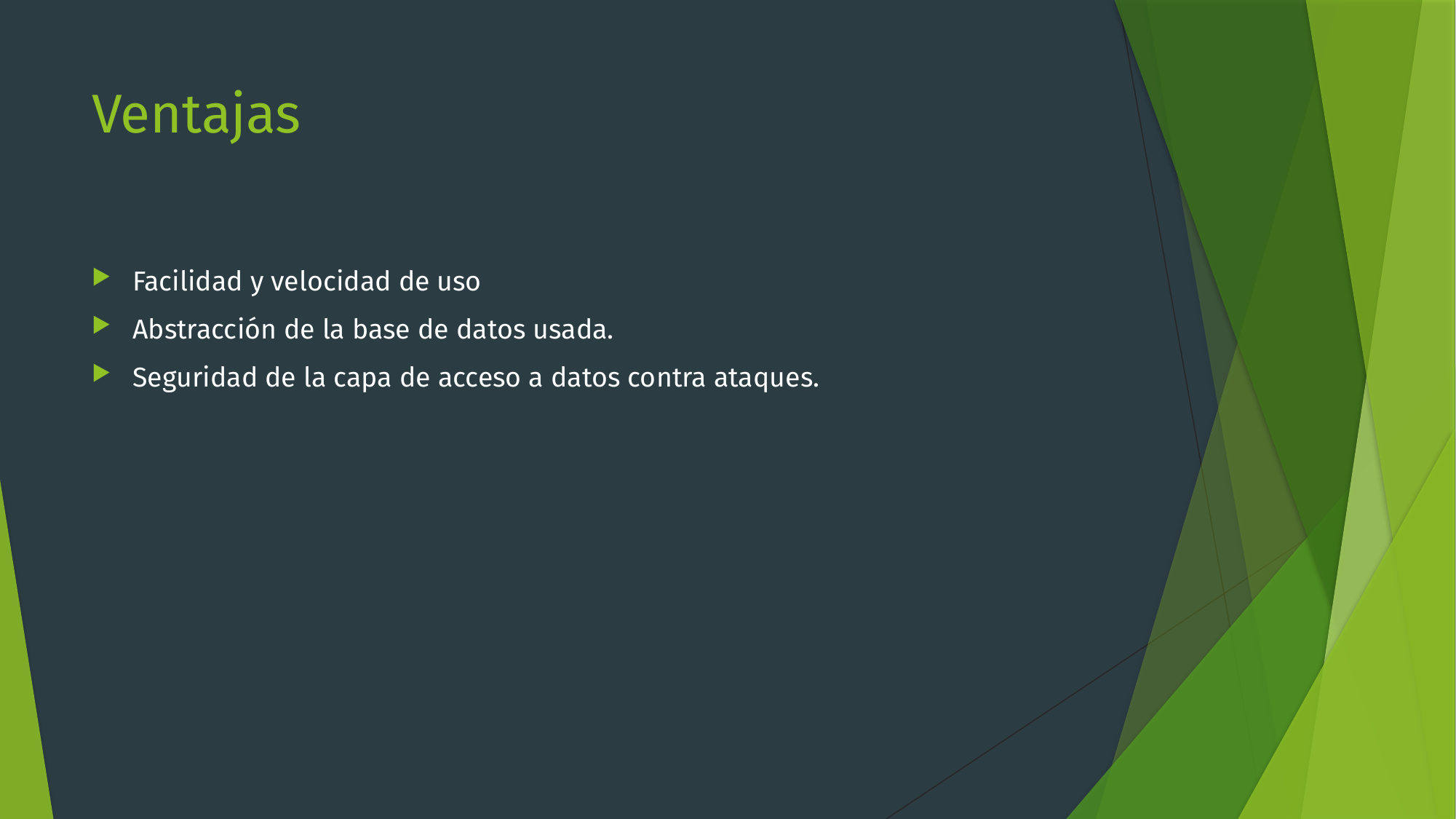

# Ventajas
Facilidad y velocidad de uso
Abstracción de la base de datos usada.
Seguridad de la capa de acceso a datos contra ataques.